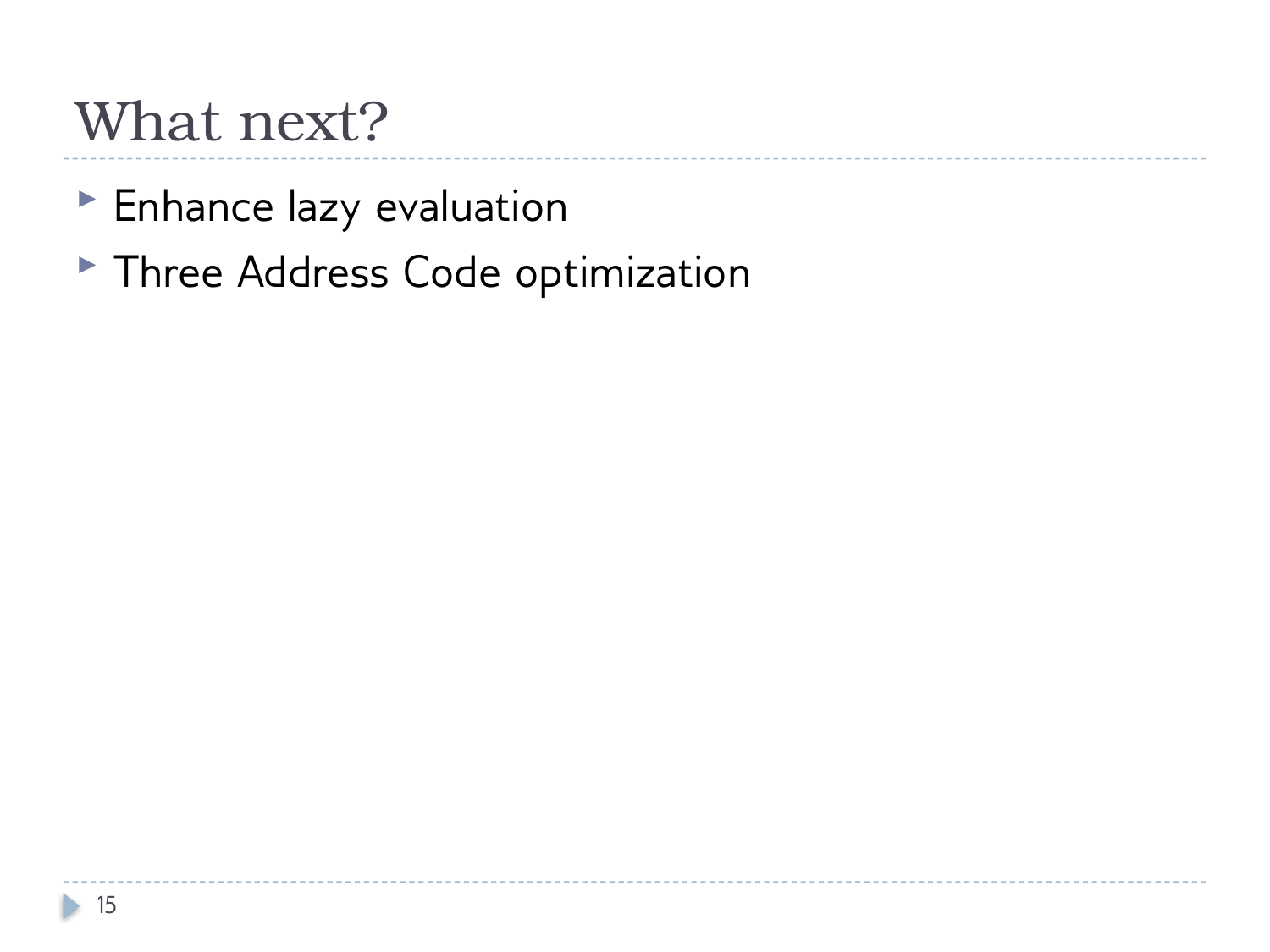

# What next?
Enhance lazy evaluation
Three Address Code optimization
15